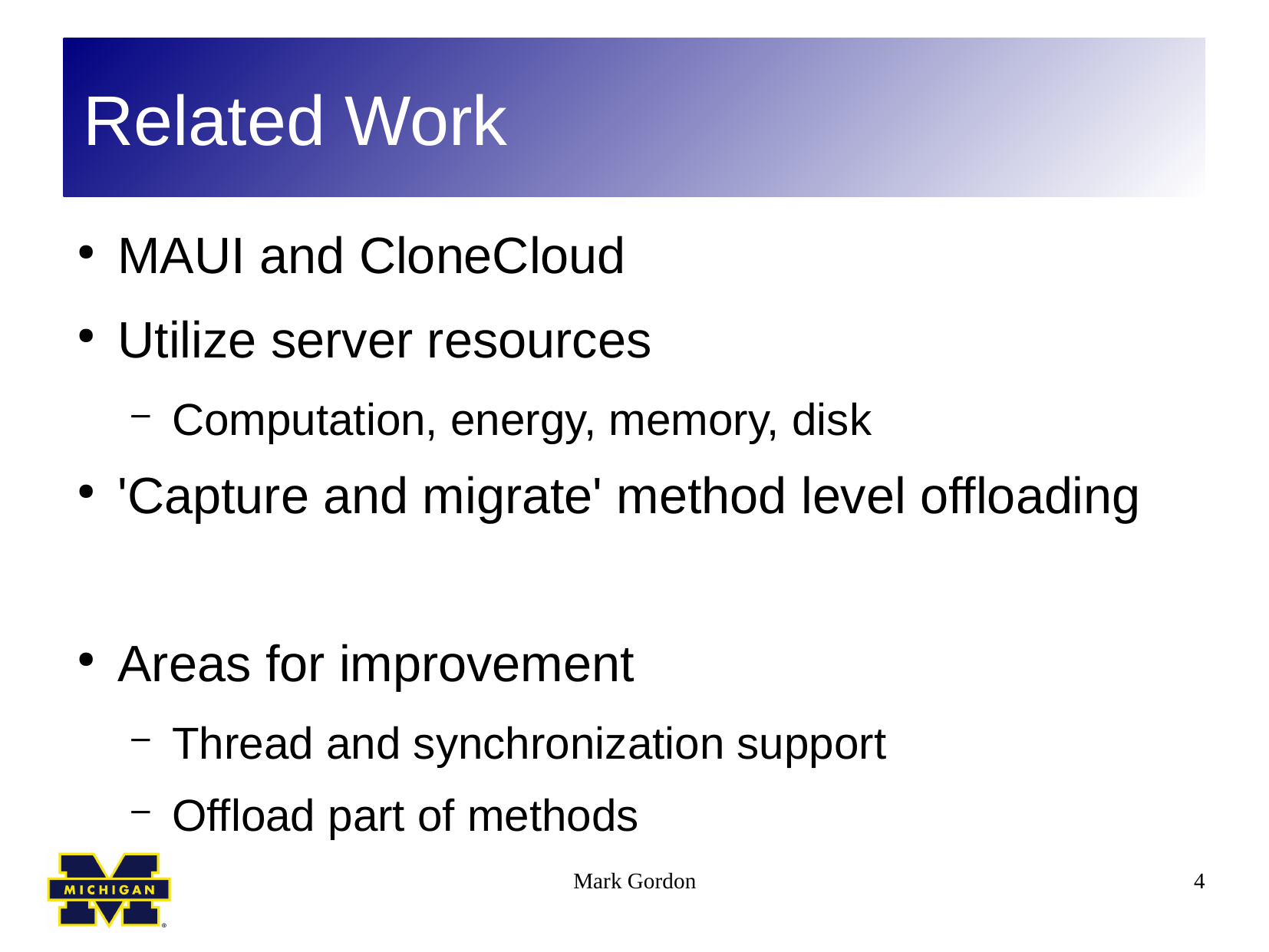

Related Work
MAUI and CloneCloud
Utilize server resources
Computation, energy, memory, disk
'Capture and migrate' method level offloading

Areas for improvement
Thread and synchronization support
Offload part of methods
Mark Gordon
4